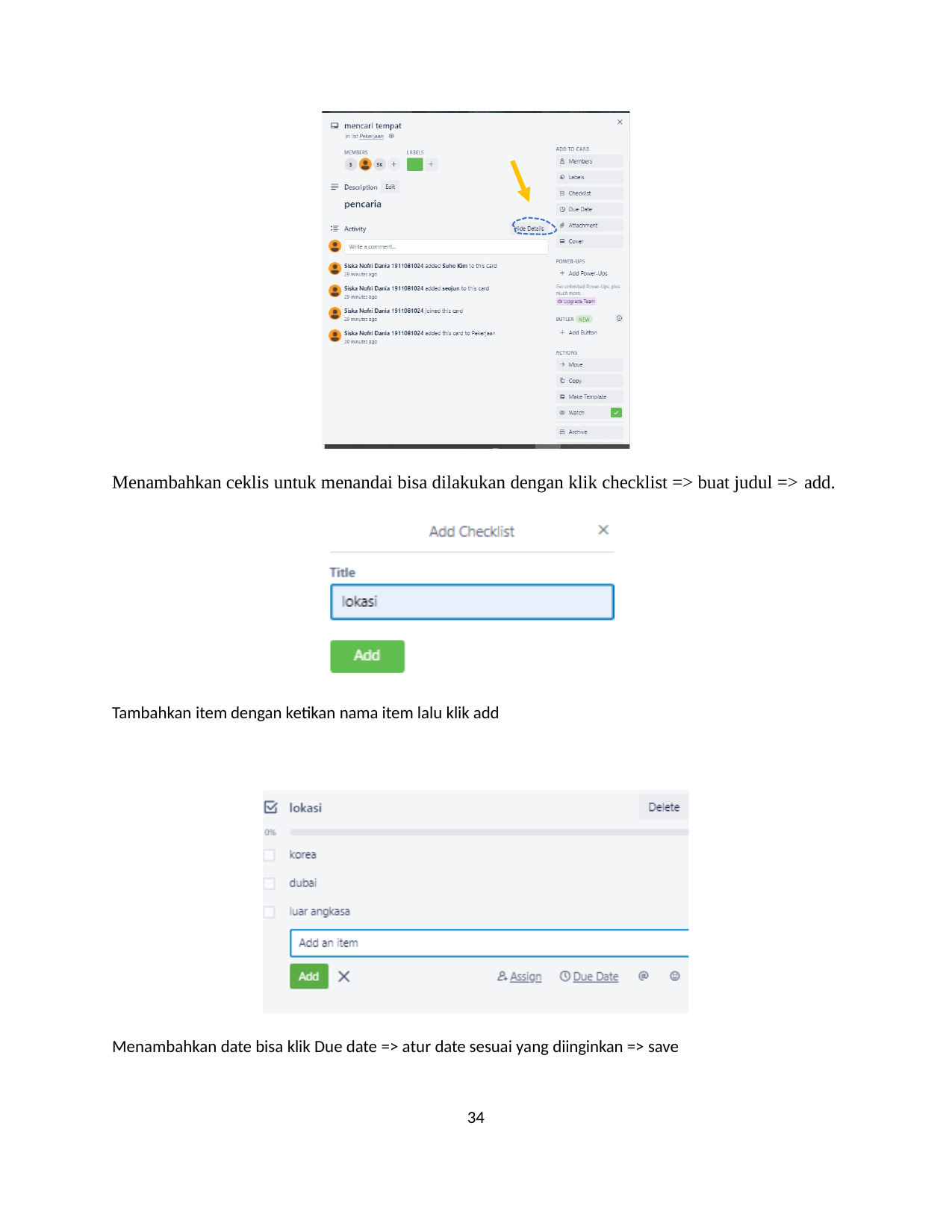

Menambahkan ceklis untuk menandai bisa dilakukan dengan klik checklist => buat judul => add.

Tambahkan item dengan ketikan nama item lalu klik add

Menambahkan date bisa klik Due date => atur date sesuai yang diinginkan => save
34